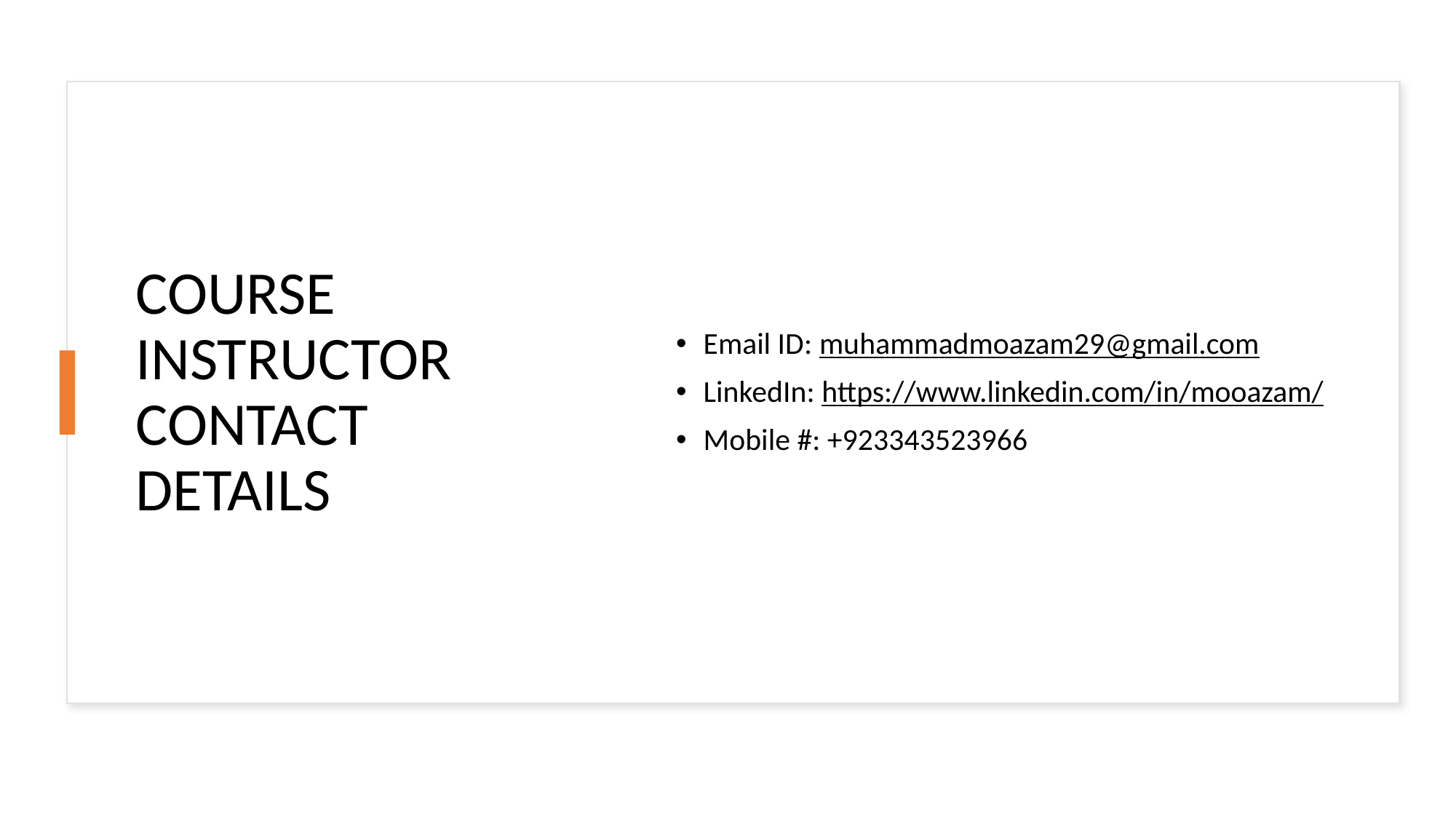

# COURSE INSTRUCTOR CONTACT DETAILS
Email ID: muhammadmoazam29@gmail.com
LinkedIn: https://www.linkedin.com/in/mooazam/
Mobile #: +923343523966